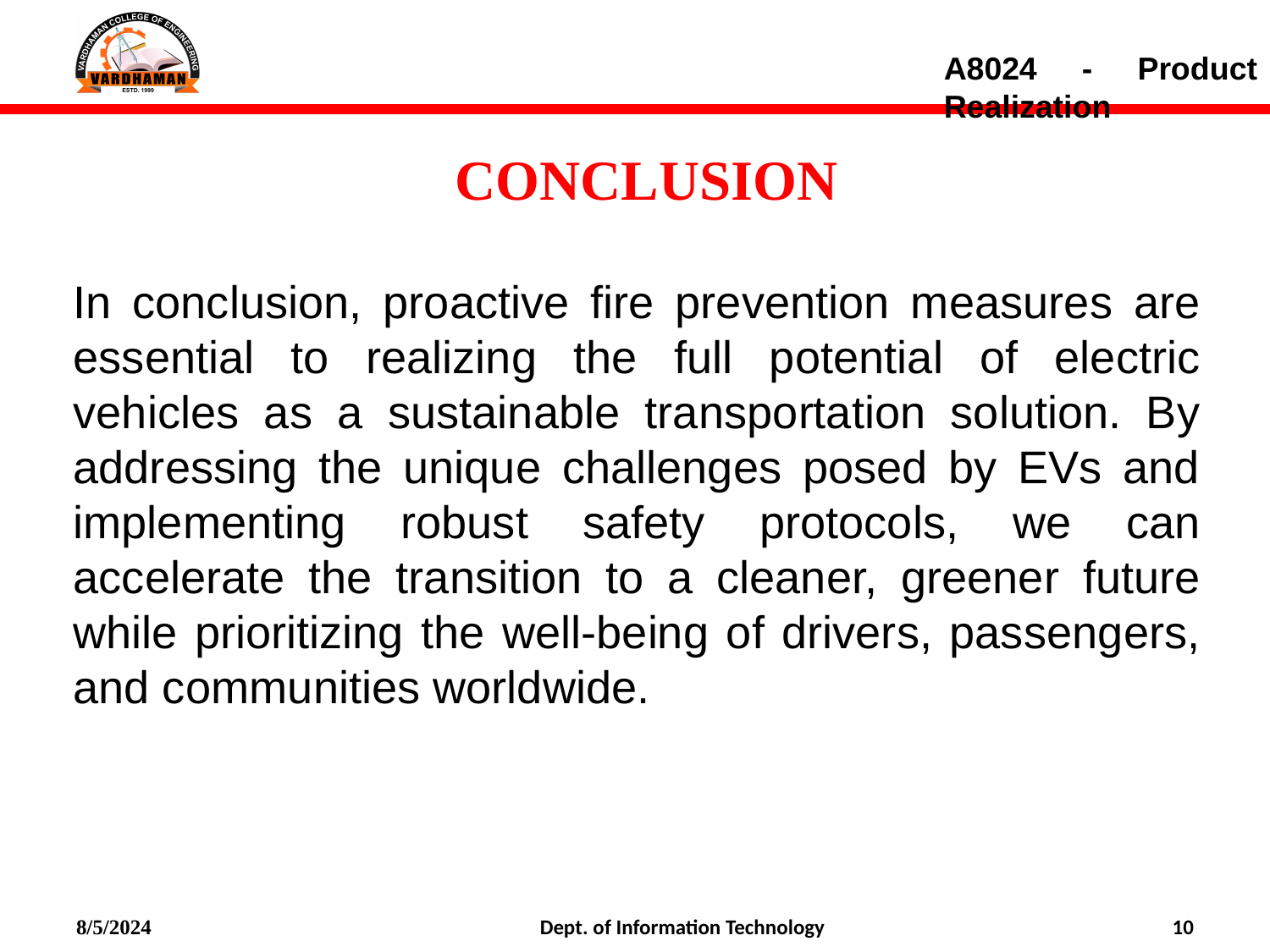

A8024 - Product Realization
CONCLUSION
In conclusion, proactive fire prevention measures are essential to realizing the full potential of electric vehicles as a sustainable transportation solution. By addressing the unique challenges posed by EVs and implementing robust safety protocols, we can accelerate the transition to a cleaner, greener future while prioritizing the well-being of drivers, passengers, and communities worldwide.
Dept. of Information Technology
8/5/2024
10